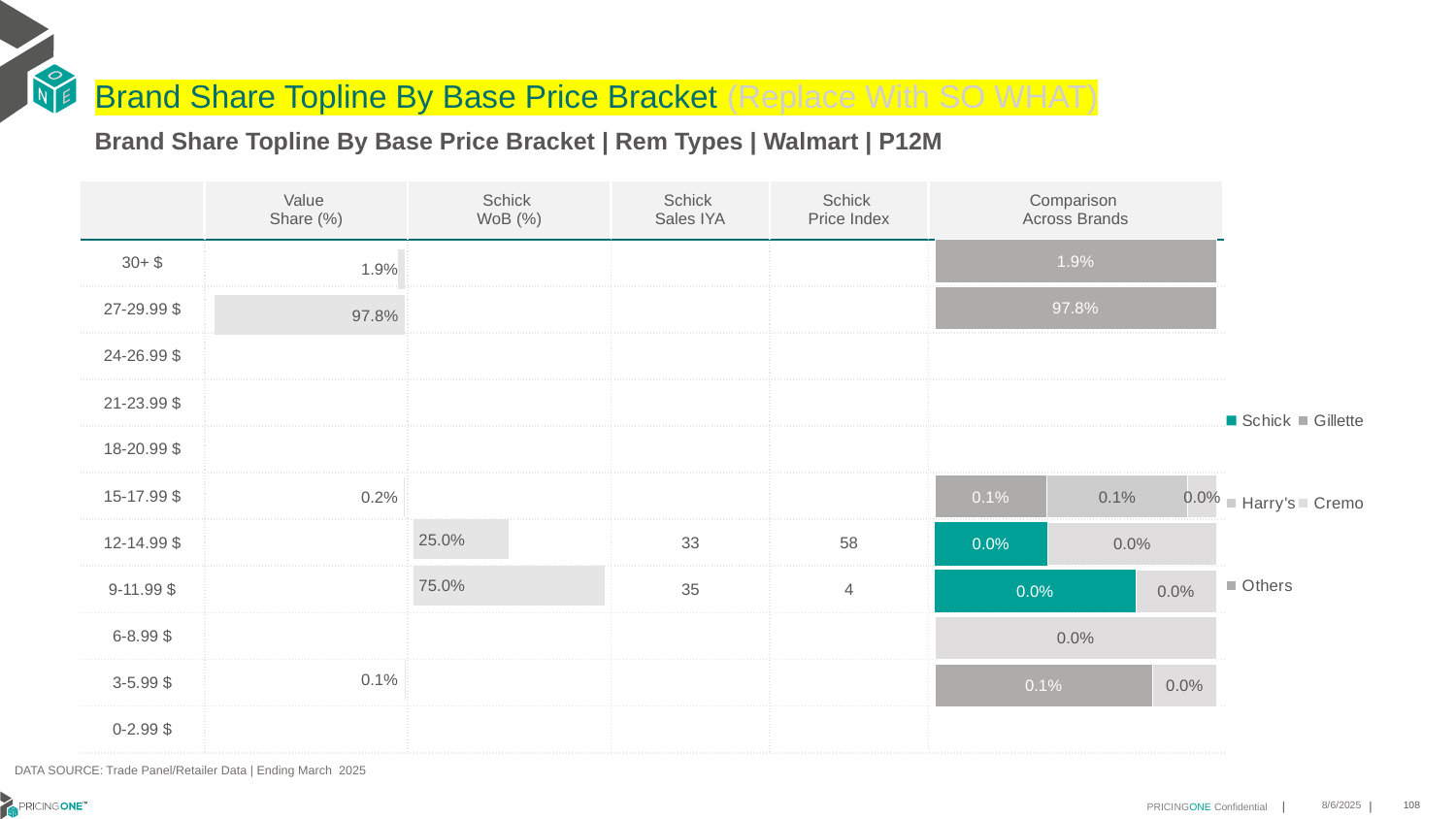

# Brand Share Topline By Base Price Bracket (Replace With SO WHAT)
Brand Share Topline By Base Price Bracket | Rem Types | Walmart | P12M
|  | Value Share (%) | Schick WoB (%) | Schick Sales IYA | Schick Price Index | Comparison Across Brands |
| --- | --- | --- | --- | --- | --- |
| 30+ $ |  |  |  |  |  |
| 27-29.99 $ |  |  |  |  |  |
| 24-26.99 $ |  |  |  |  |  |
| 21-23.99 $ |  |  |  |  |  |
| 18-20.99 $ |  |  |  |  |  |
| 15-17.99 $ |  |  |  |  |  |
| 12-14.99 $ |  |  | 33 | 58 |  |
| 9-11.99 $ |  |  | 35 | 4 |  |
| 6-8.99 $ |  |  |  |  |  |
| 3-5.99 $ |  |  |  |  |  |
| 0-2.99 $ |  |  |  |  |  |

### Chart

| Category | Schick | Gillette | Harry's | Cremo | Others |
|---|---|---|---|---|---|
| 30+ $ | None | 0.018622626204605346 | None | None | None |
| 27-29.99 $ | None | 0.9776020057673573 | None | None | None |
| 24-26.99 $ | None | None | None | None | None |
| 21-23.99 $ | None | None | None | None | None |
| 18-20.99 $ | None | None | None | None | None |
| 15-17.99 $ | None | 0.000656881047283792 | 0.0008227993029492698 | 0.00016882910225610016 | None |
| 12-14.99 $ | 1.3583950756237945e-05 | None | None | 2.0375926134356915e-05 | None |
| 9-11.99 $ | 4.075185226871383e-05 | None | None | 1.649479734686036e-05 | None |
| 6-8.99 $ | None | None | None | 3.0078748103098304e-05 | None |
| 3-5.99 $ | None | 0.0007801068862868076 | None | 0.00022898659846229676 | None |
| 0-2.99 $ | None | None | None | None | None |

### Chart

| Category | Value Share |
|---|---|
|  | 0.018622626204605346 |

### Chart

| Category | Brand WoB % |
|---|---|
|  | None |
DATA SOURCE: Trade Panel/Retailer Data | Ending March  2025

8/6/2025
108